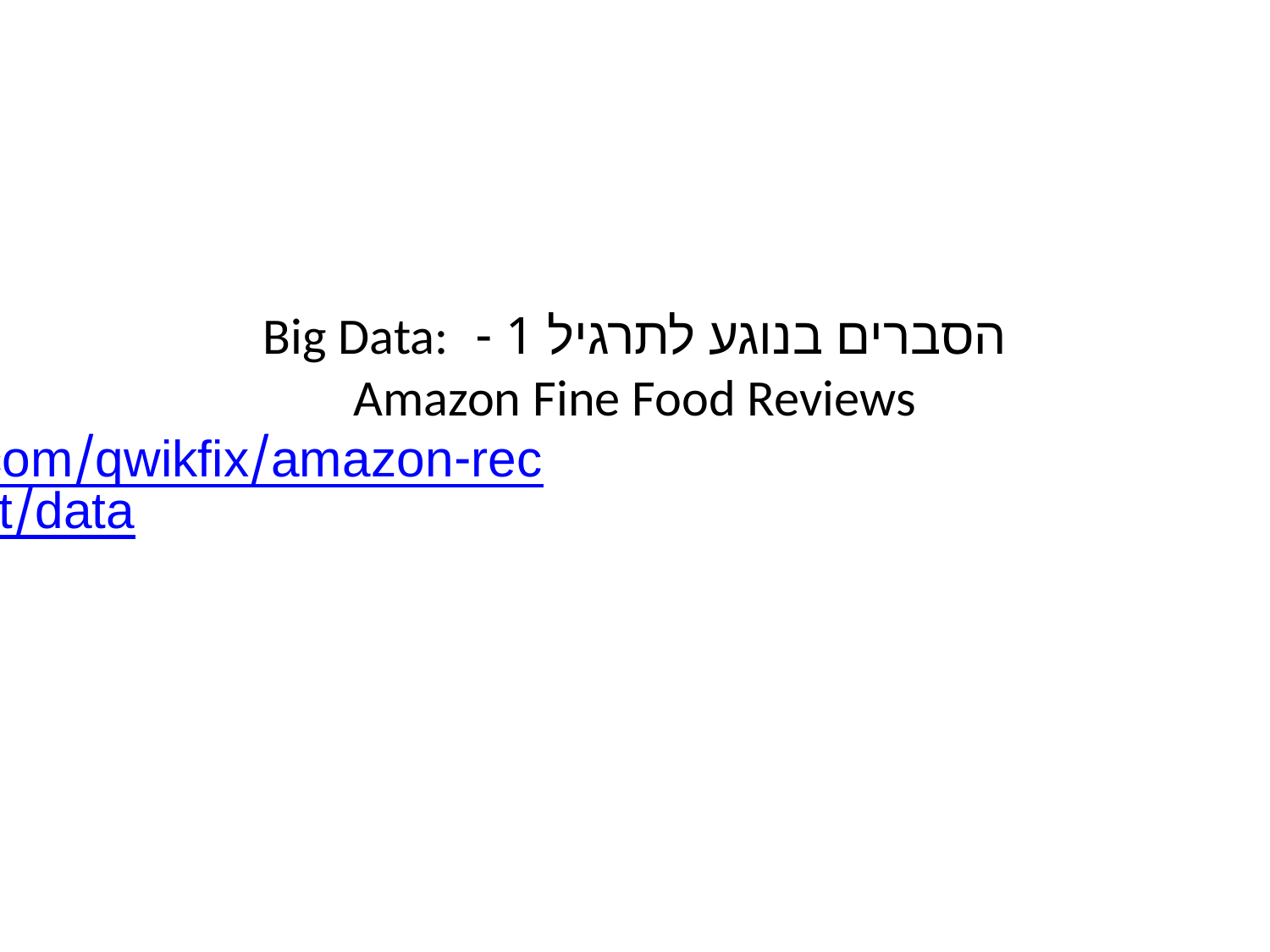

# הסברים בנוגע לתרגיל 1 -  Big Data: Amazon Fine Food Reviews https://www.kaggle.com/qwikfix/amazon-recommendation-dataset/data